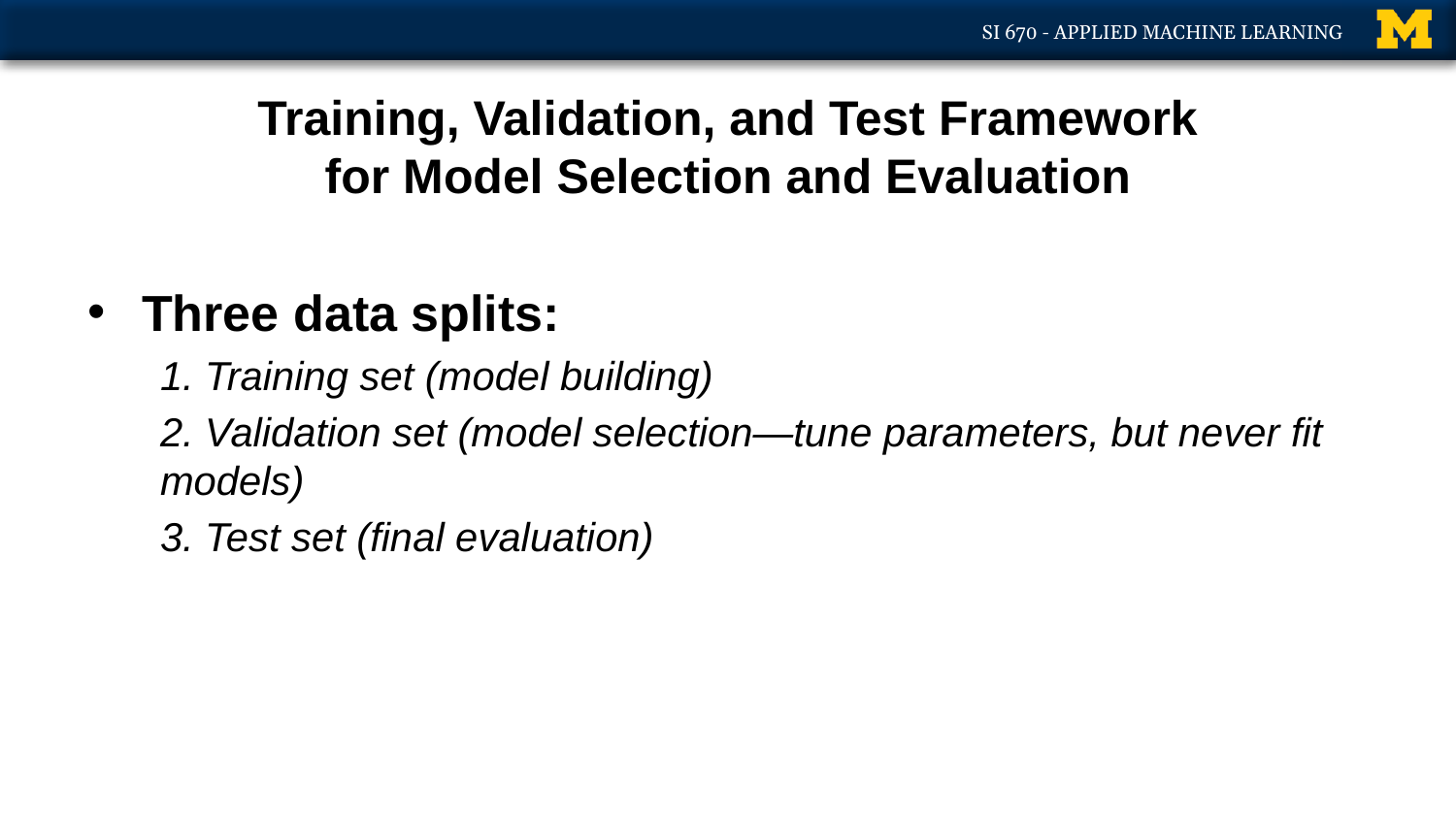

# Training, Validation, and Test Framework for Model Selection and Evaluation
Three data splits:
1. Training set (model building)
2. Validation set (model selection—tune parameters, but never fit models)
3. Test set (final evaluation)